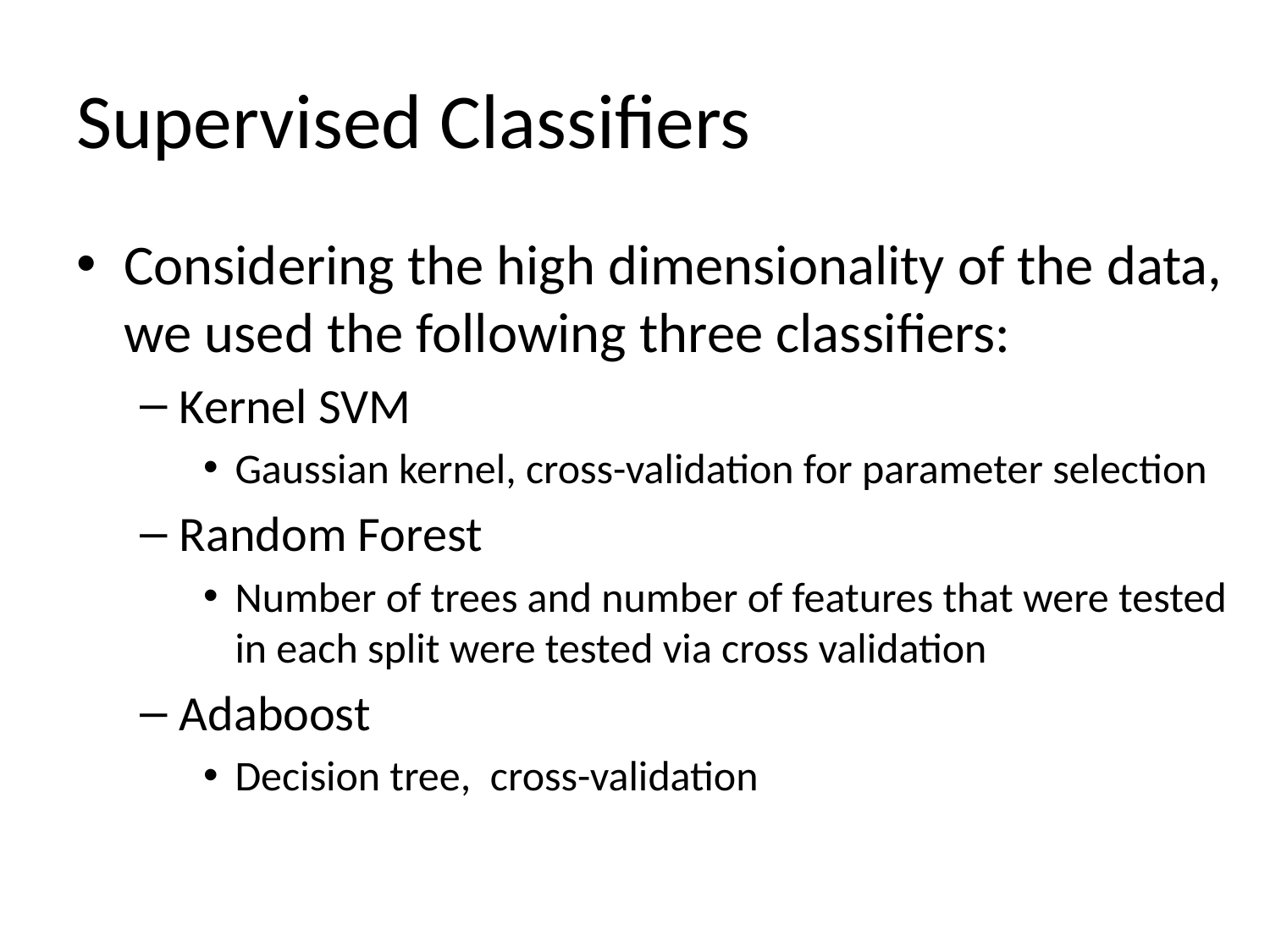

# Supervised Classifiers
Considering the high dimensionality of the data, we used the following three classifiers:
Kernel SVM
Gaussian kernel, cross-validation for parameter selection
Random Forest
Number of trees and number of features that were tested in each split were tested via cross validation
Adaboost
Decision tree,  cross-validation